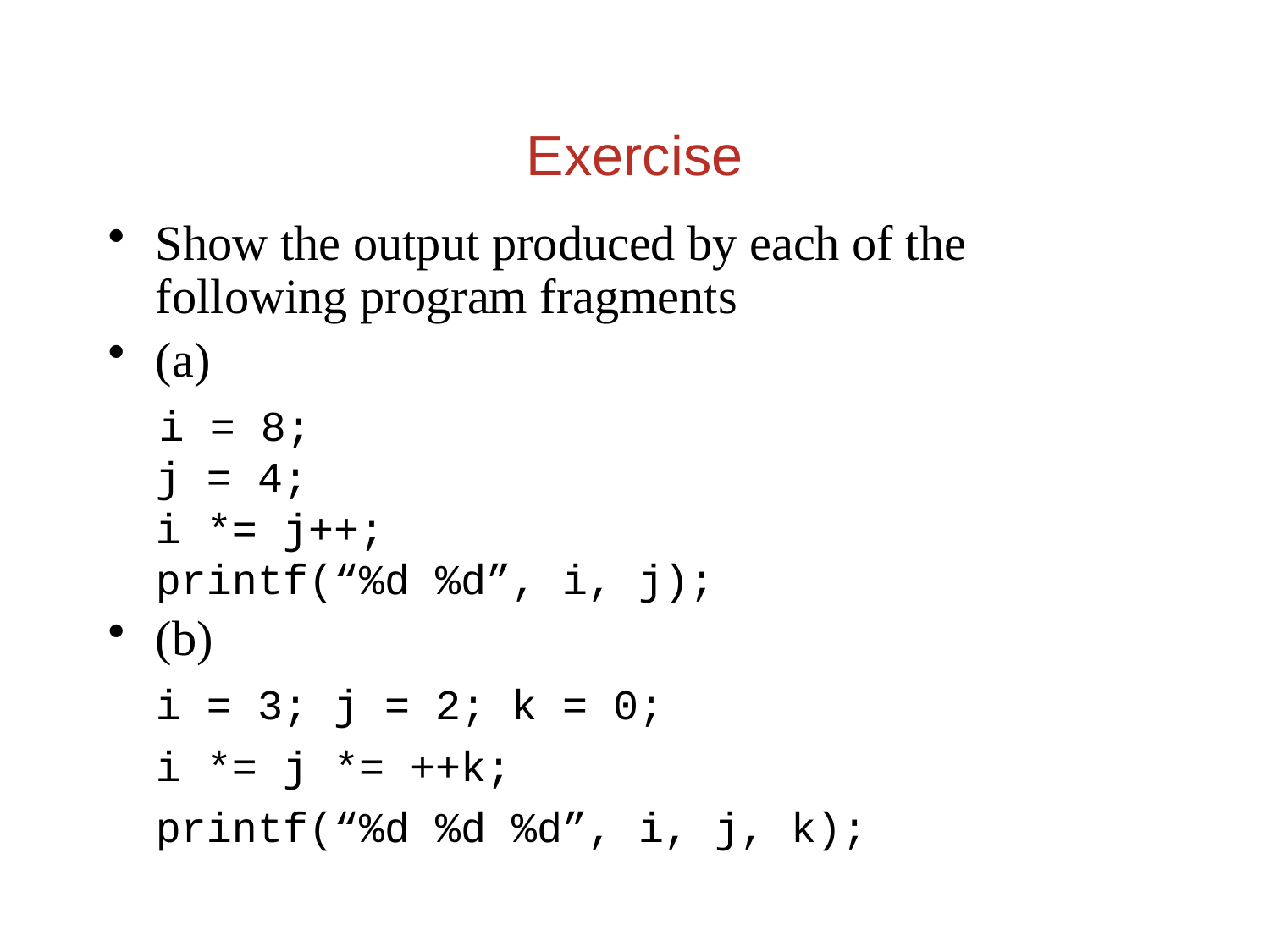

Exercise
Show the output produced by each of the following program fragments
(a)
  i = 8;
	j = 4;
	i *= j++;
	printf(“%d %d”, i, j);
(b)
	i = 3; j = 2; k = 0;
	i *= j *= ++k;
	printf(“%d %d %d”, i, j, k);